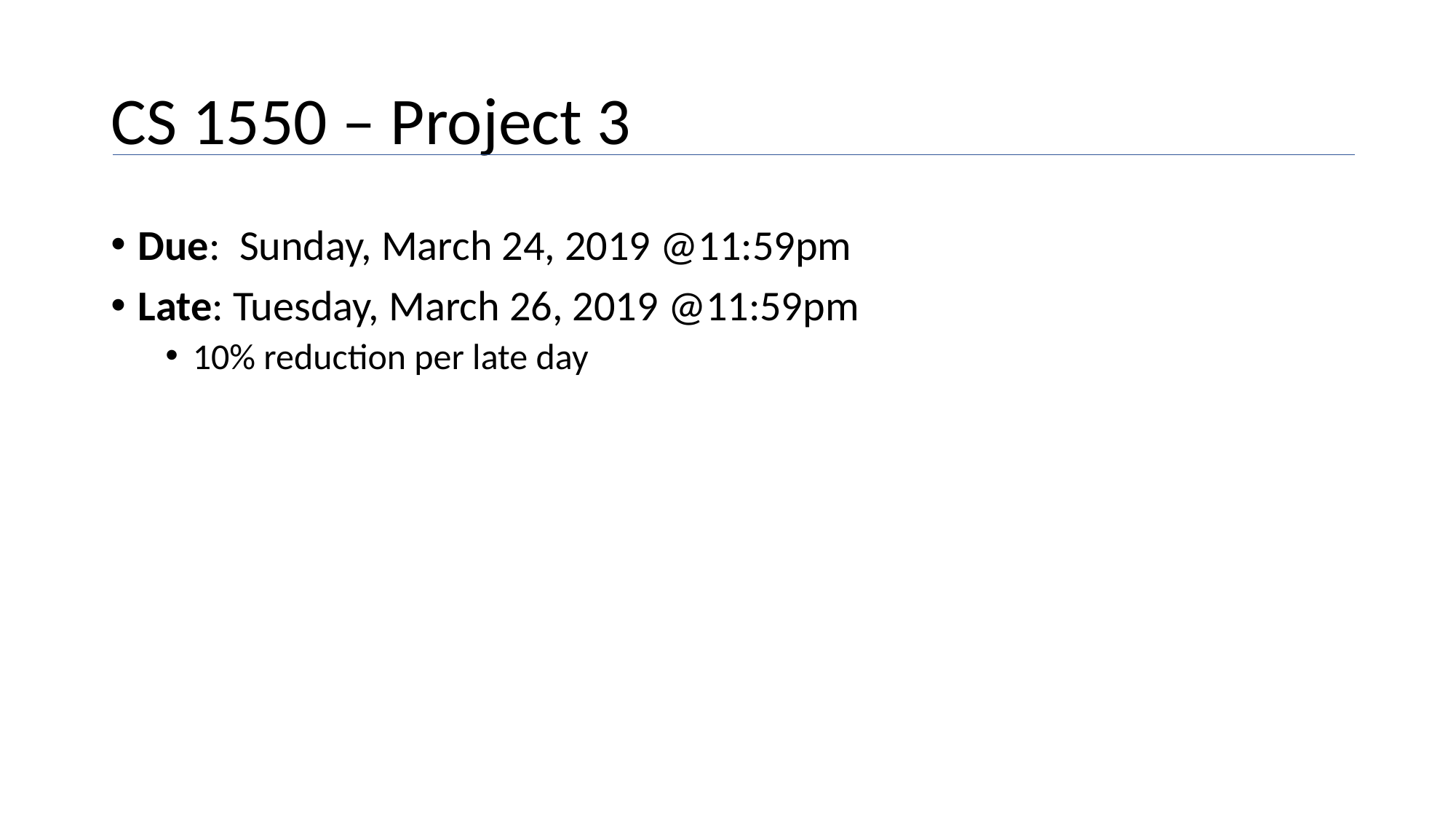

# CS 1550 – Project 3
Due:  Sunday, March 24, 2019 @11:59pm
Late: Tuesday, March 26, 2019 @11:59pm
10% reduction per late day